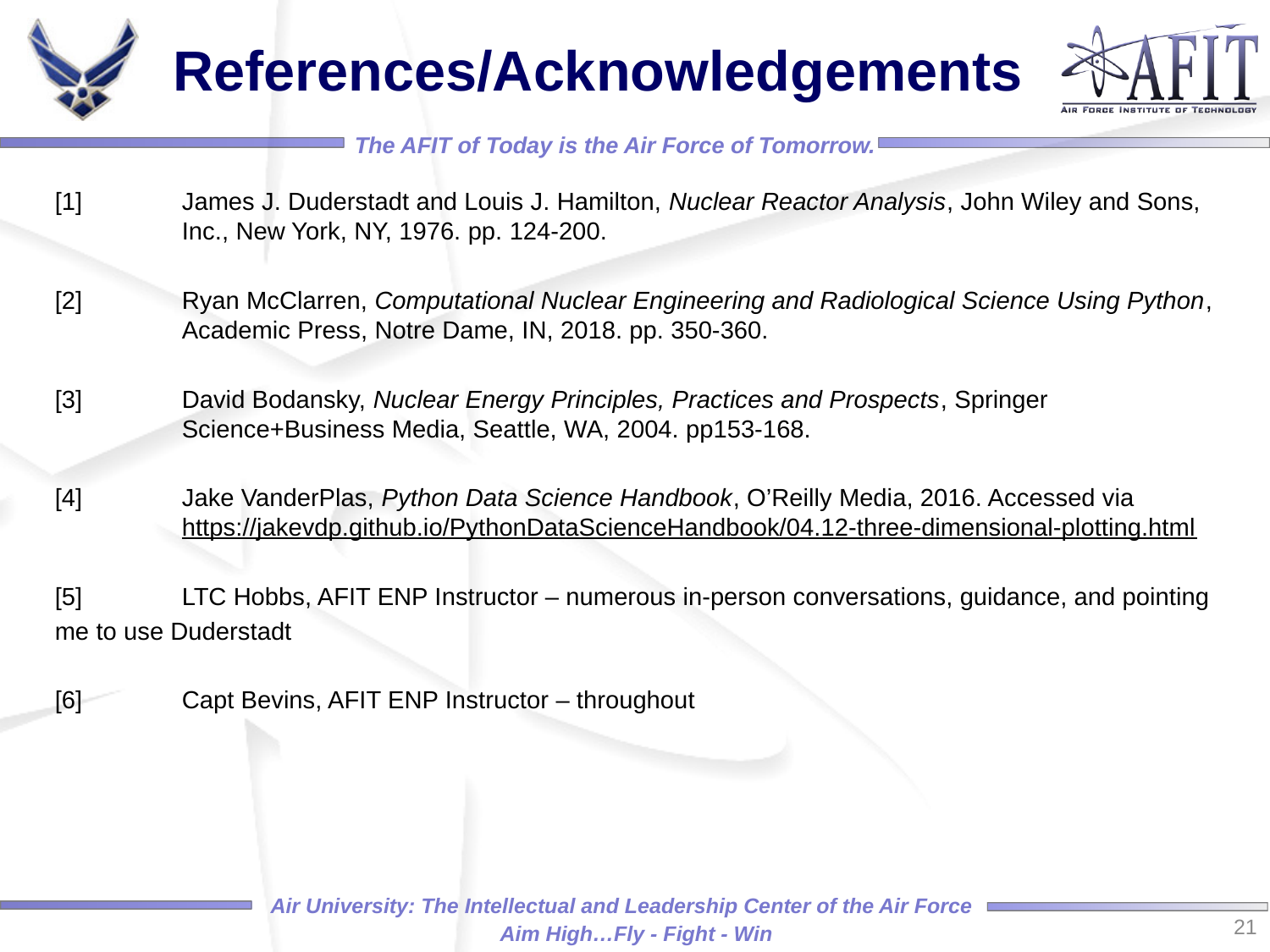

# References/Acknowledgements
[1] 	James J. Duderstadt and Louis J. Hamilton, Nuclear Reactor Analysis, John Wiley and Sons, Inc., New York, NY, 1976. pp. 124-200.

[2] 	Ryan McClarren, Computational Nuclear Engineering and Radiological Science Using Python, Academic Press, Notre Dame, IN, 2018. pp. 350-360.

[3]	David Bodansky, Nuclear Energy Principles, Practices and Prospects, Springer Science+Business Media, Seattle, WA, 2004. pp153-168.

[4]	Jake VanderPlas, Python Data Science Handbook, O’Reilly Media, 2016. Accessed via https://jakevdp.github.io/PythonDataScienceHandbook/04.12-three-dimensional-plotting.html

[5]	LTC Hobbs, AFIT ENP Instructor – numerous in-person conversations, guidance, and pointing
me to use Duderstadt

[6]	Capt Bevins, AFIT ENP Instructor – throughout
21